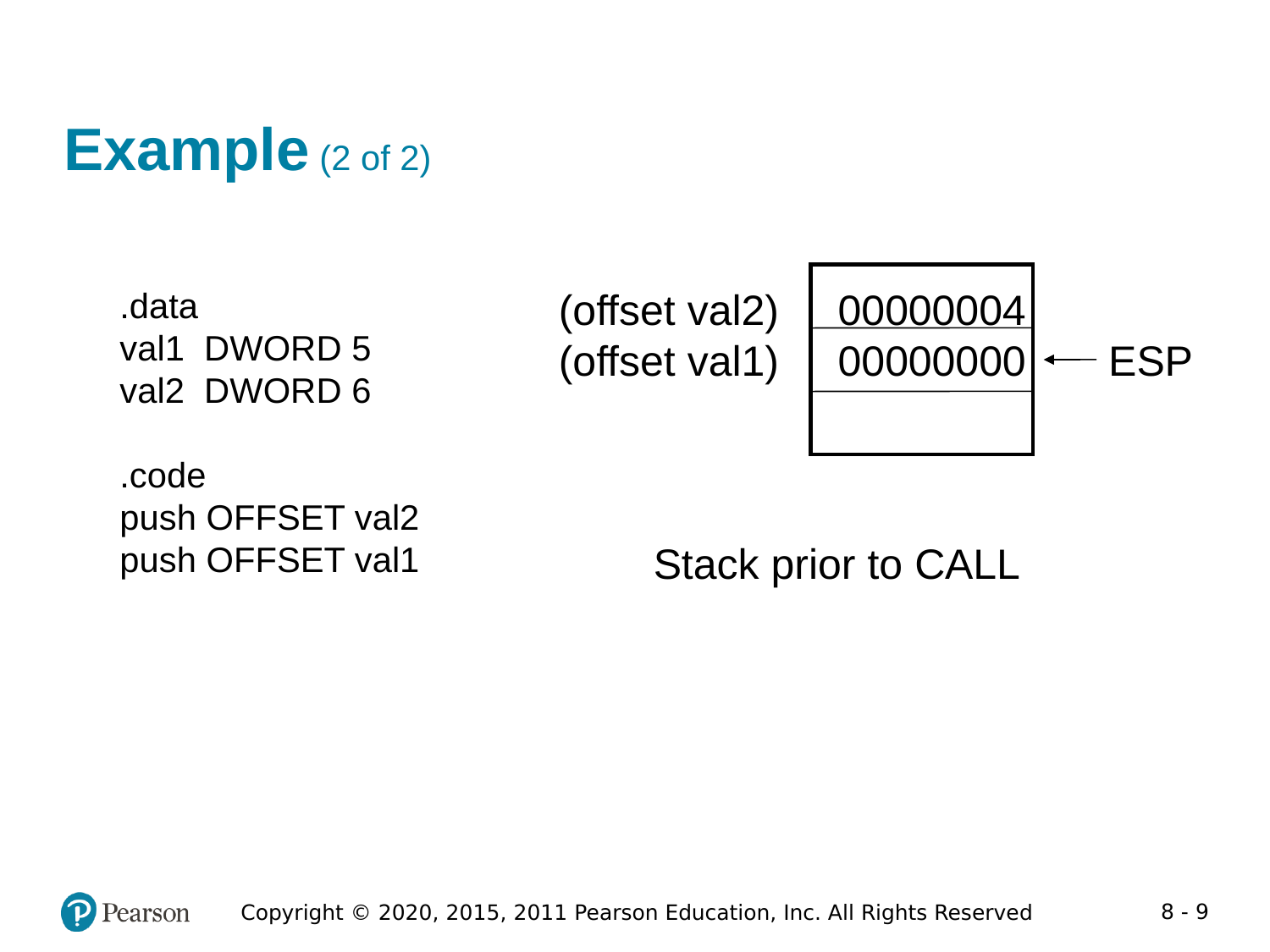

# Example (2 of 2)
.data
val1  DWORD 5
val2  DWORD 6

.code
push OFFSET val2
push OFFSET val1

(offset val2)     00000004
(offset val1)     00000000       ESP

        Stack prior to CALL